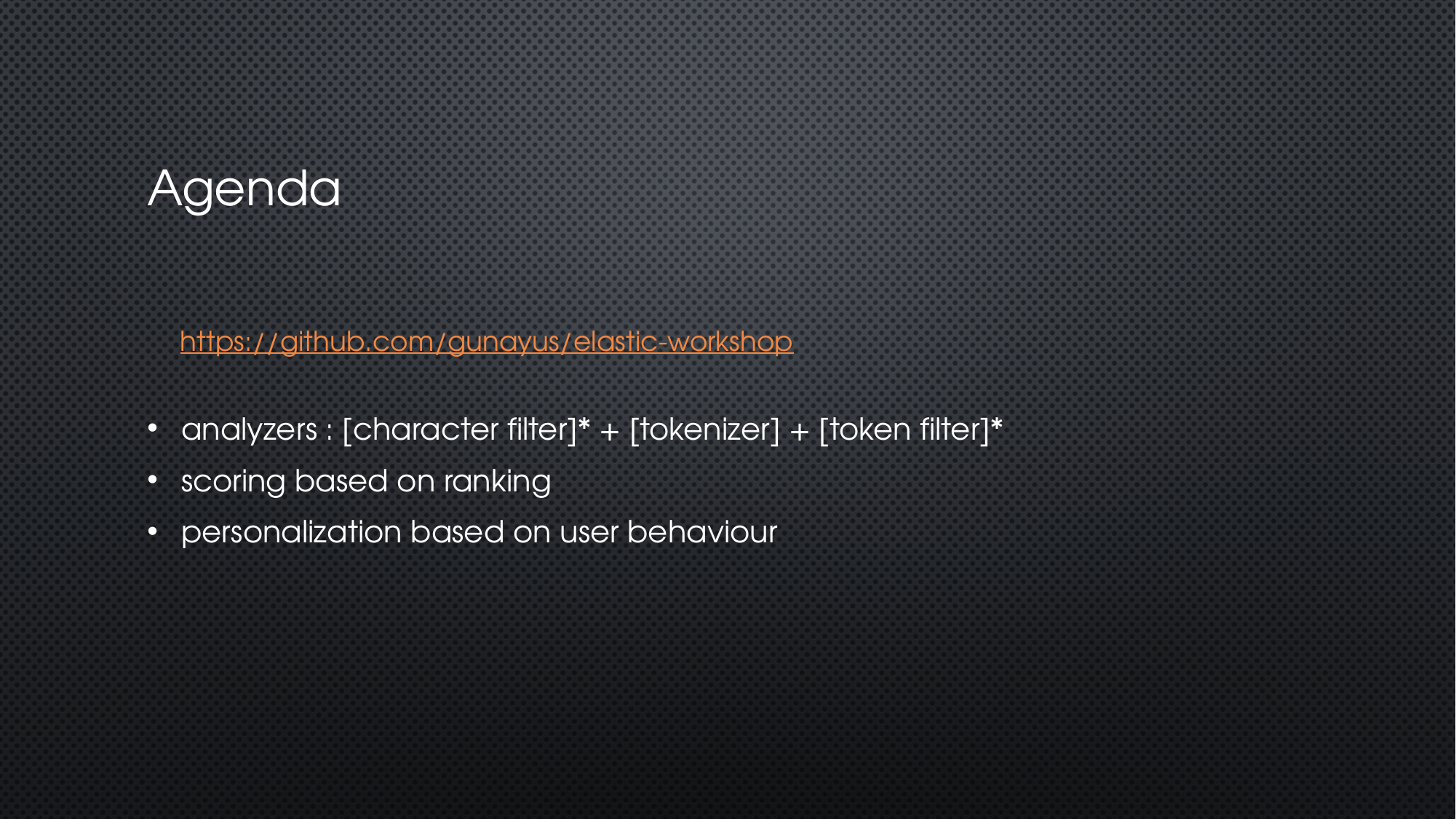

# Agenda
analyzers : [character filter]* + [tokenizer] + [token filter]*
scoring based on ranking
personalization based on user behaviour

https://github.com/gunayus/elastic-workshop